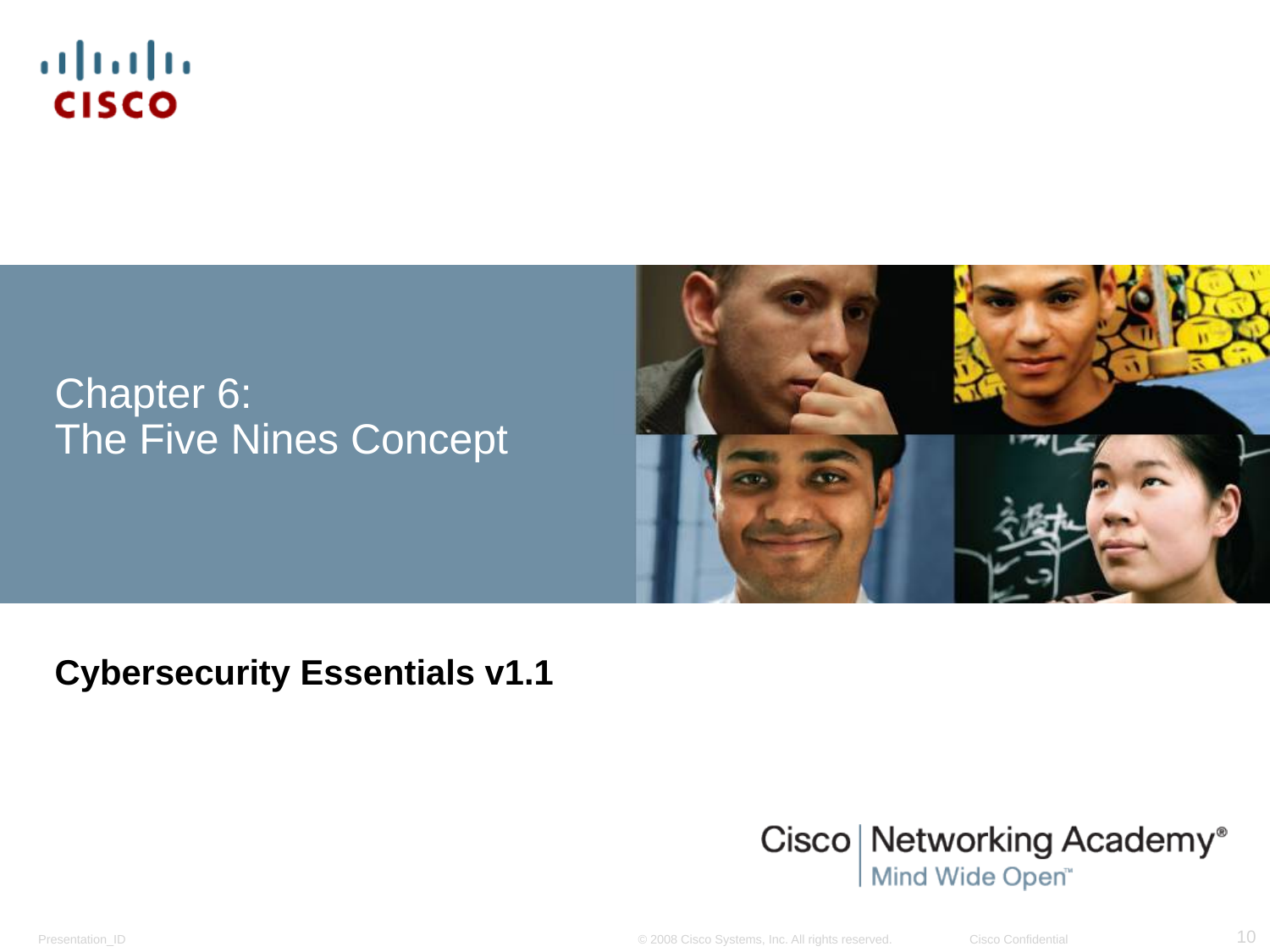

# Chapter 6: The Five Nines Concept
Cybersecurity Essentials v1.1